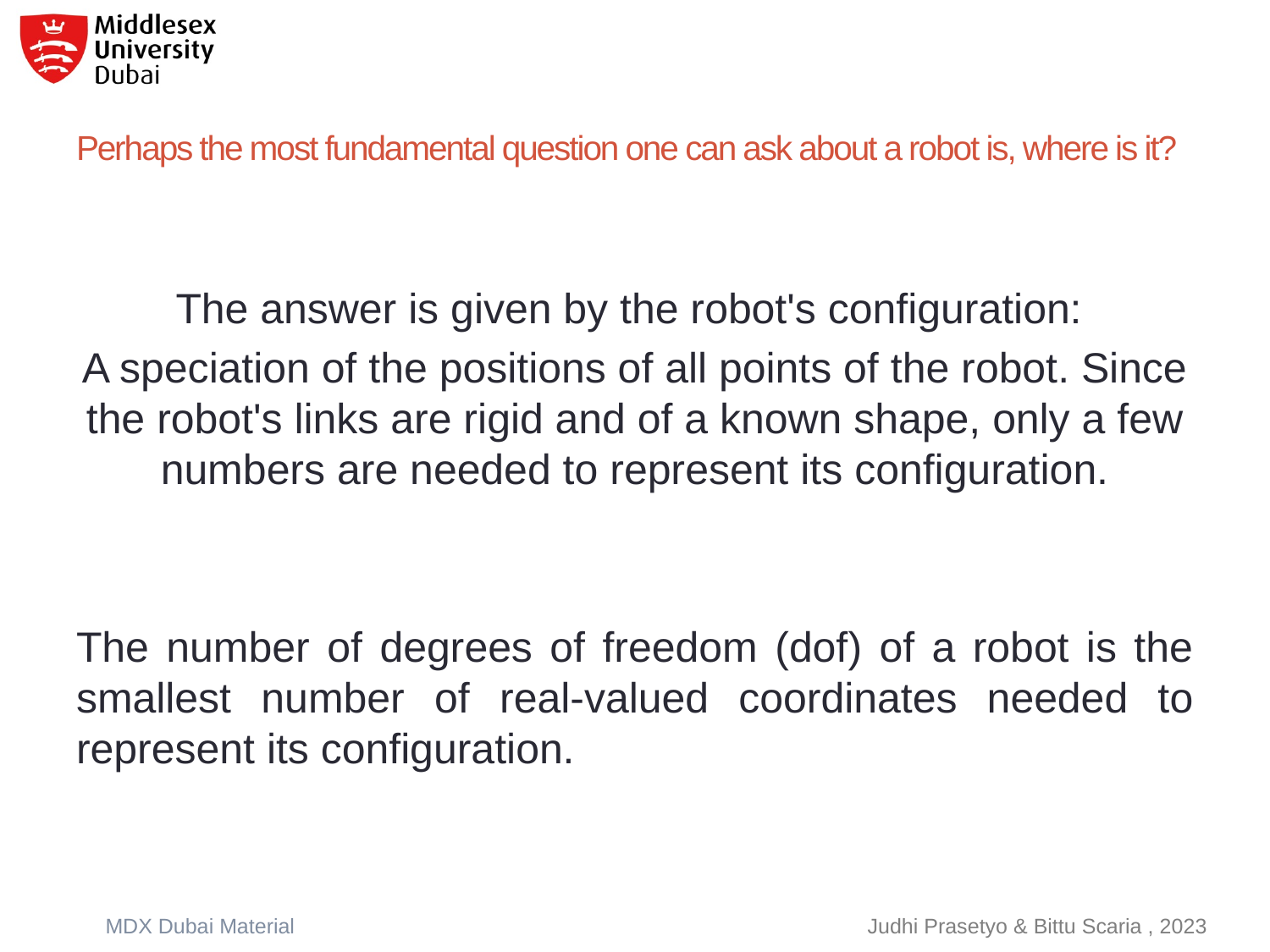

# Perhaps the most fundamental question one can ask about a robot is, where is it?
The answer is given by the robot's configuration:
A speciation of the positions of all points of the robot. Since the robot's links are rigid and of a known shape, only a few numbers are needed to represent its configuration.

The number of degrees of freedom (dof) of a robot is the smallest number of real-valued coordinates needed to represent its configuration.